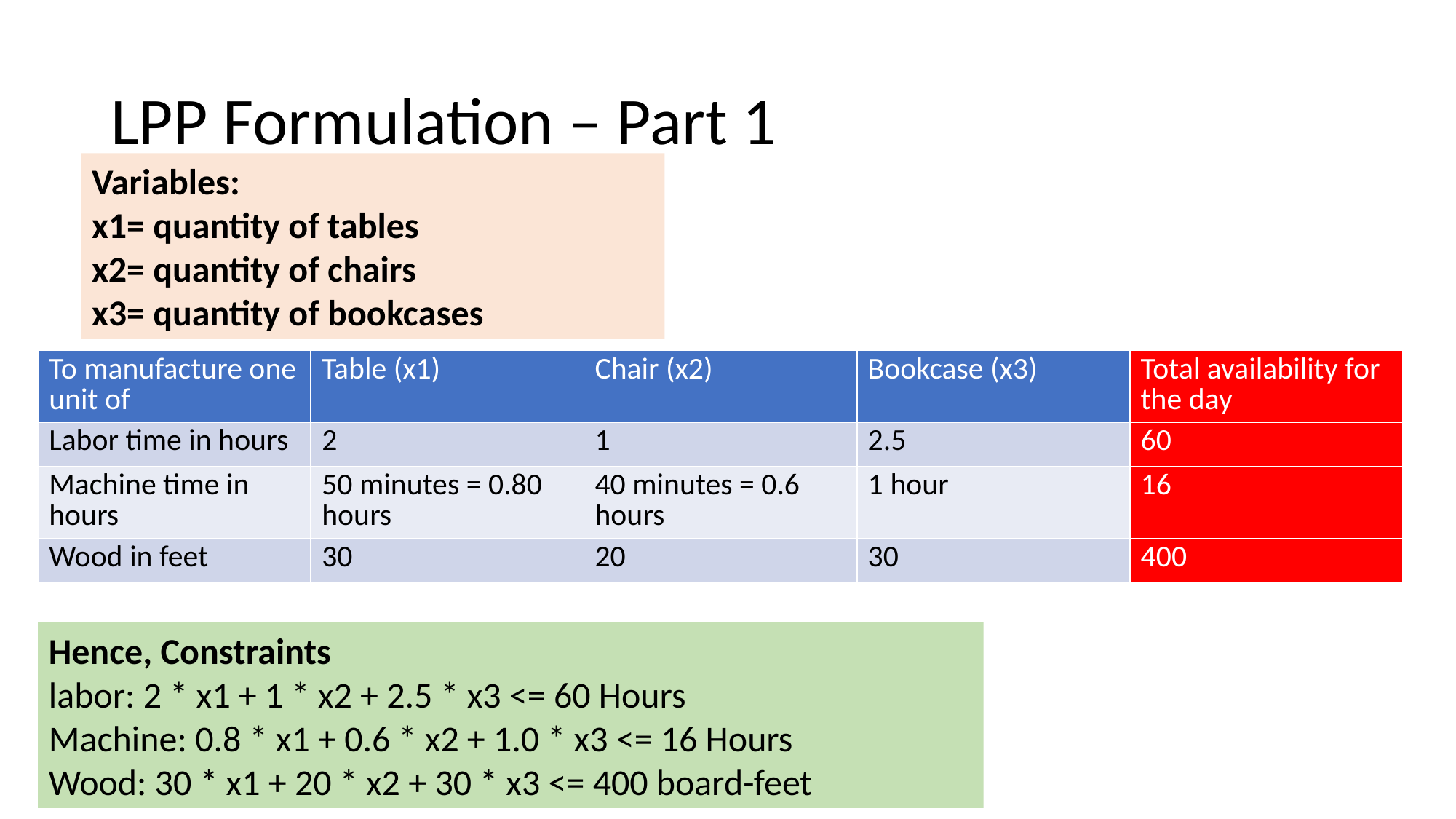

# LPP Formulation – Part 1
Variables:
x1= quantity of tables
x2= quantity of chairs
x3= quantity of bookcases
| To manufacture one unit of | Table (x1) | Chair (x2) | Bookcase (x3) | Total availability for the day |
| --- | --- | --- | --- | --- |
| Labor time in hours | 2 | 1 | 2.5 | 60 |
| Machine time in hours | 50 minutes = 0.80 hours | 40 minutes = 0.6 hours | 1 hour | 16 |
| Wood in feet | 30 | 20 | 30 | 400 |
Hence, Constraints
labor: 2 * x1 + 1 * x2 + 2.5 * x3 <= 60 Hours
Machine: 0.8 * x1 + 0.6 * x2 + 1.0 * x3 <= 16 Hours
Wood: 30 * x1 + 20 * x2 + 30 * x3 <= 400 board-feet